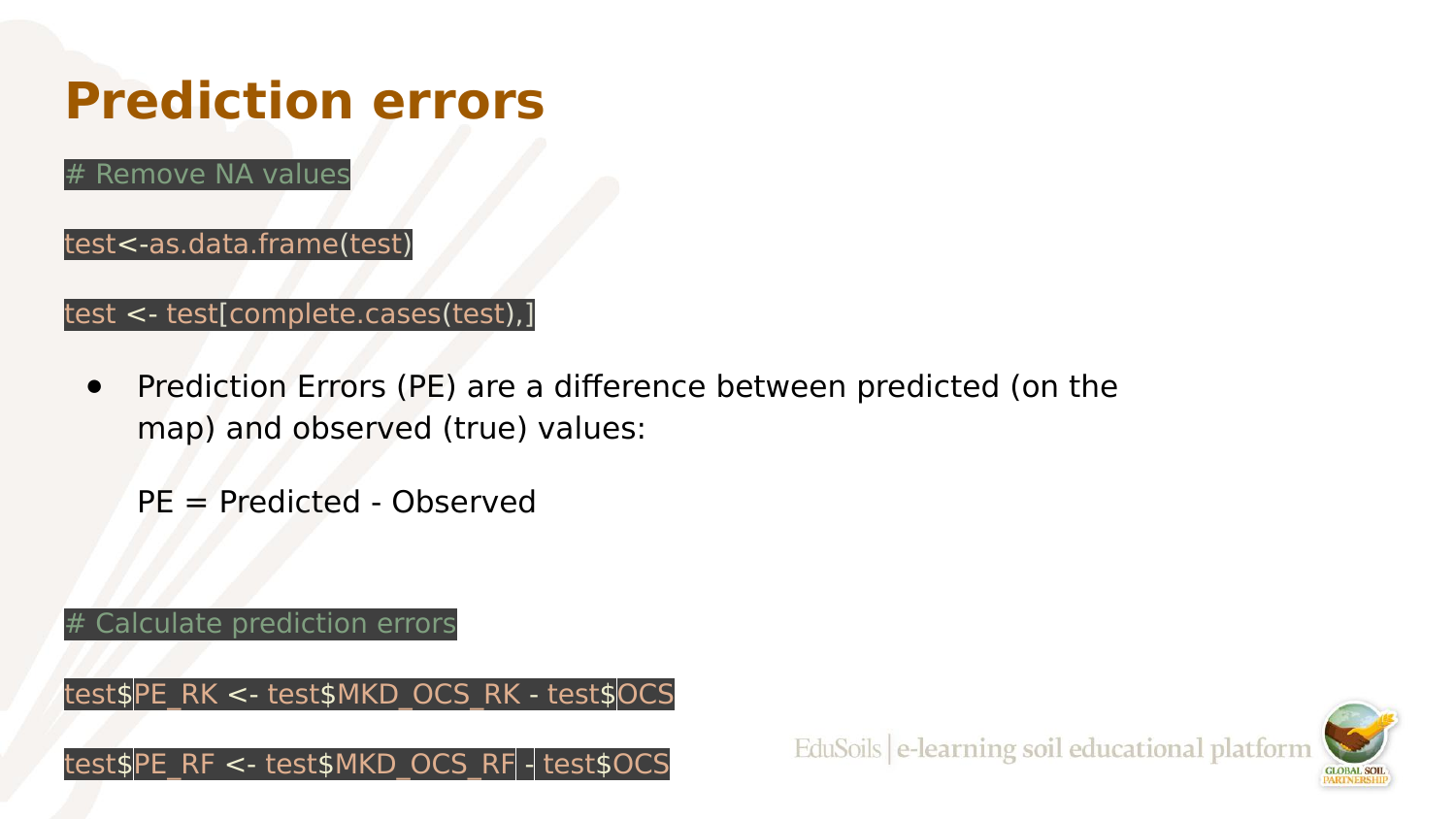

# Prediction errors
# Remove NA values
test<-as.data.frame(test)
test <- test[complete.cases(test),]
Prediction Errors (PE) are a difference between predicted (on the map) and observed (true) values:
PE = Predicted - Observed

# Calculate prediction errors
test$PE_RK <- test$MKD_OCS_RK - test$OCS
test$PE_RF <- test$MKD_OCS_RF - test$OCS

29